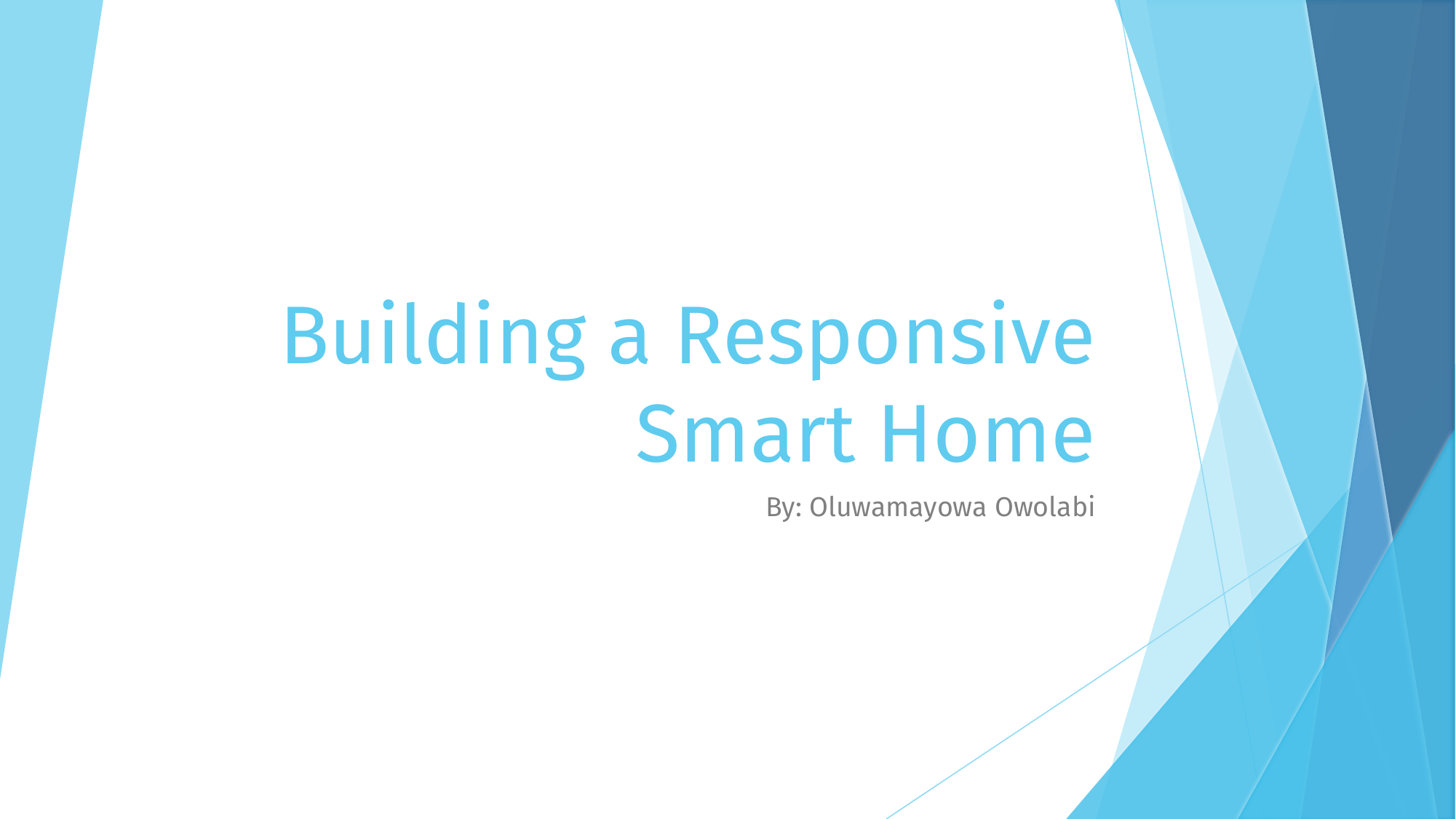

# Building a Responsive Smart Home
By: Oluwamayowa Owolabi